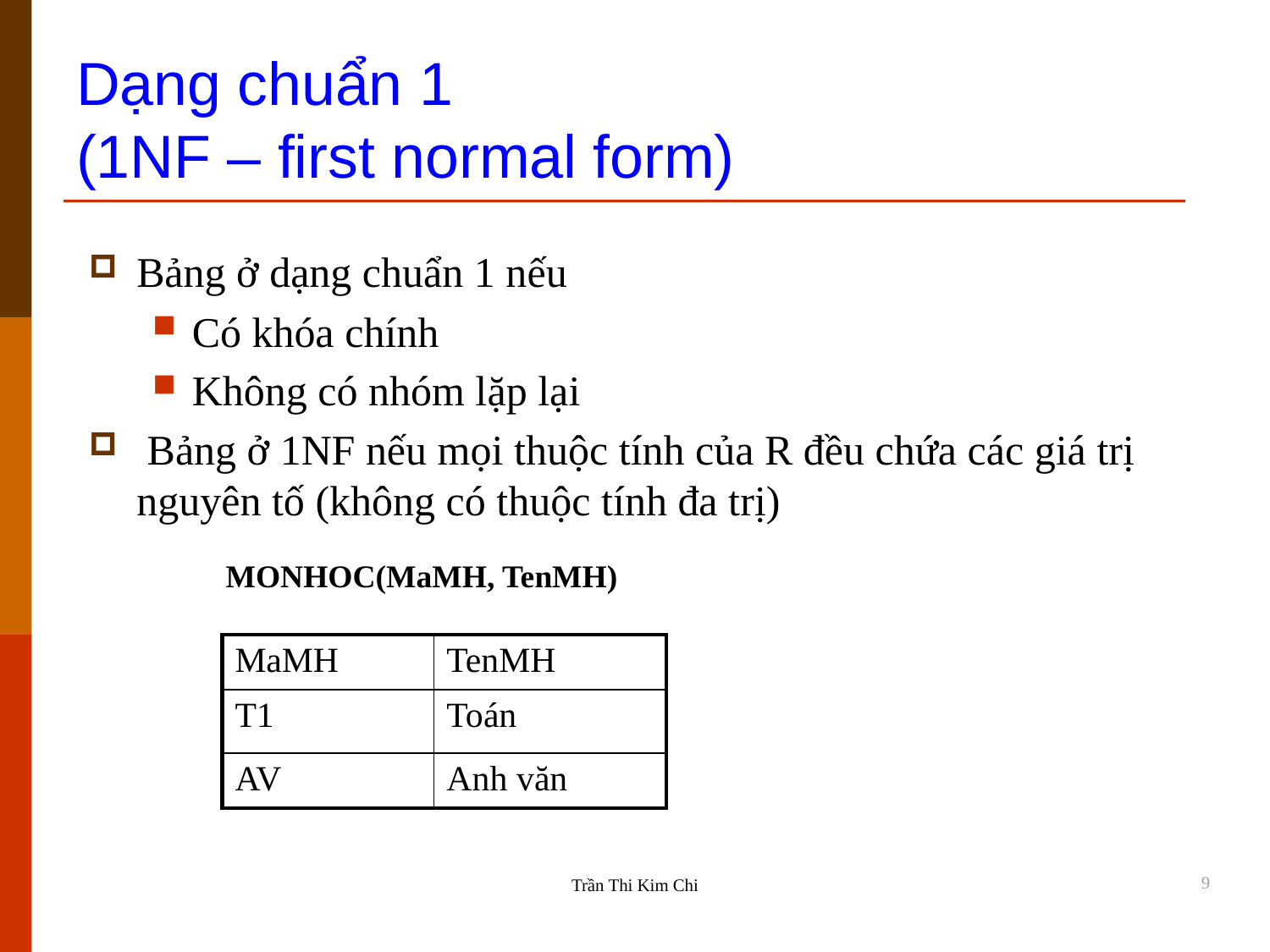

Dạng chuẩn 1
(1NF – first normal form)
Bảng ở dạng chuẩn 1 nếu
Có khóa chính
Không có nhóm lặp lại
 Bảng ở 1NF nếu mọi thuộc tính của R đều chứa các giá trị nguyên tố (không có thuộc tính đa trị)
MONHOC(MaMH, TenMH)
| MaMH | TenMH |
| --- | --- |
| T1 | Toán |
| AV | Anh văn |
9
Trần Thi Kim Chi